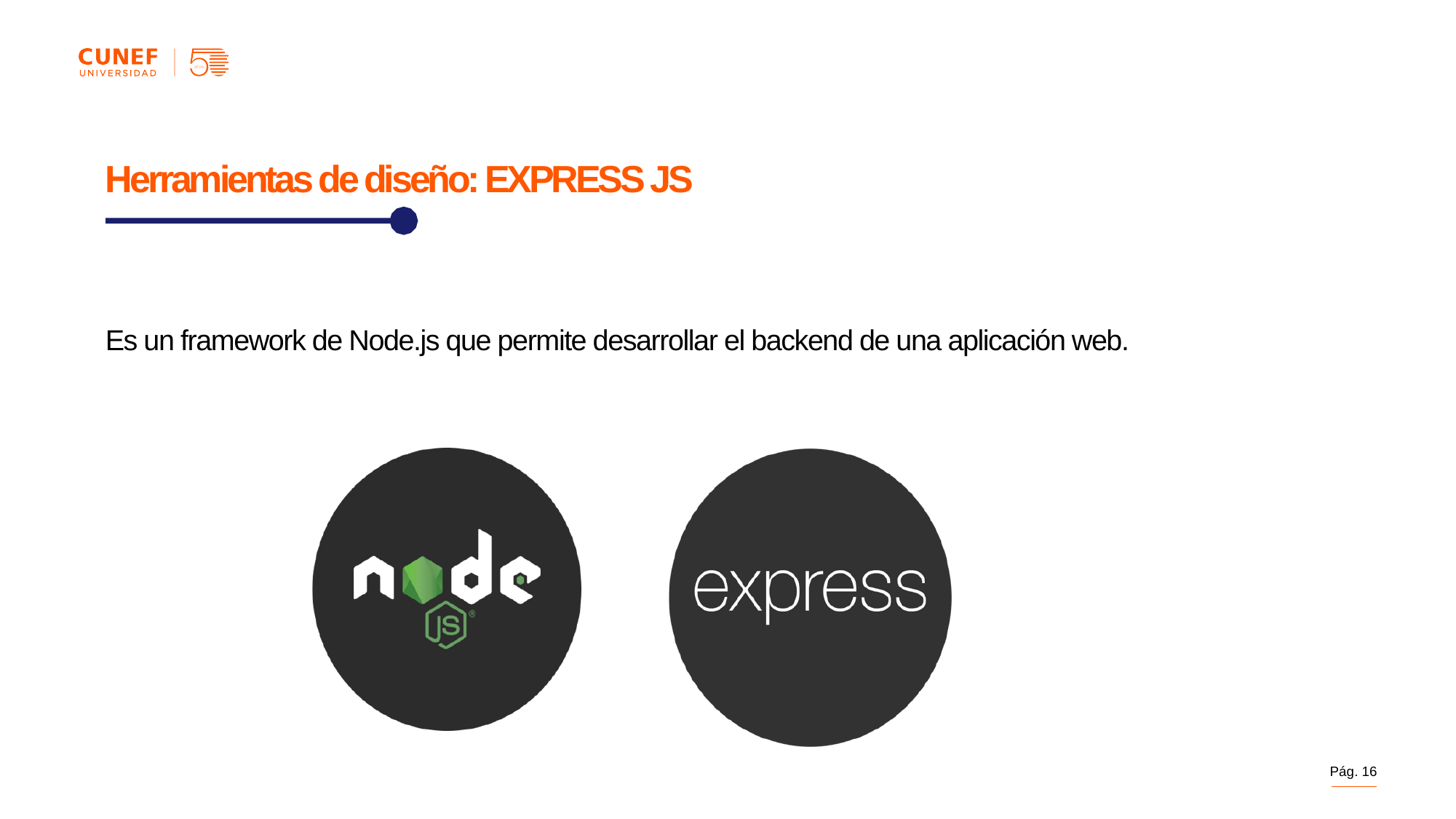

Herramientas de diseño: EXPRESS JS

Es un framework de Node.js que permite desarrollar el backend de una aplicación web.